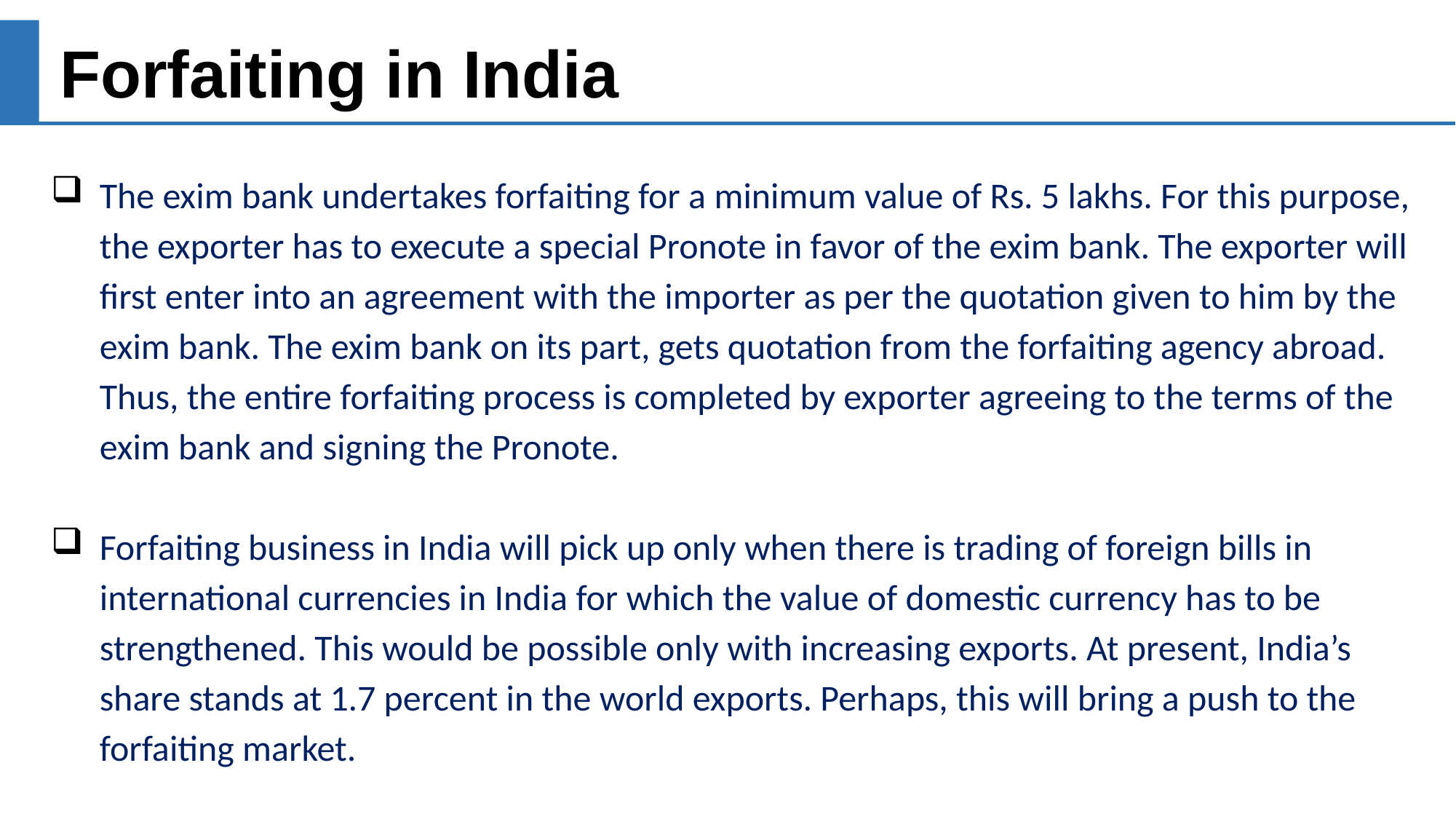

Forfaiting in India
The exim bank undertakes forfaiting for a minimum value of Rs. 5 lakhs. For this purpose, the exporter has to execute a special Pronote in favor of the exim bank. The exporter will first enter into an agreement with the importer as per the quotation given to him by the exim bank. The exim bank on its part, gets quotation from the forfaiting agency abroad. Thus, the entire forfaiting process is completed by exporter agreeing to the terms of the exim bank and signing the Pronote.

Forfaiting business in India will pick up only when there is trading of foreign bills in international currencies in India for which the value of domestic currency has to be strengthened. This would be possible only with increasing exports. At present, India’s share stands at 1.7 percent in the world exports. Perhaps, this will bring a push to the forfaiting market.